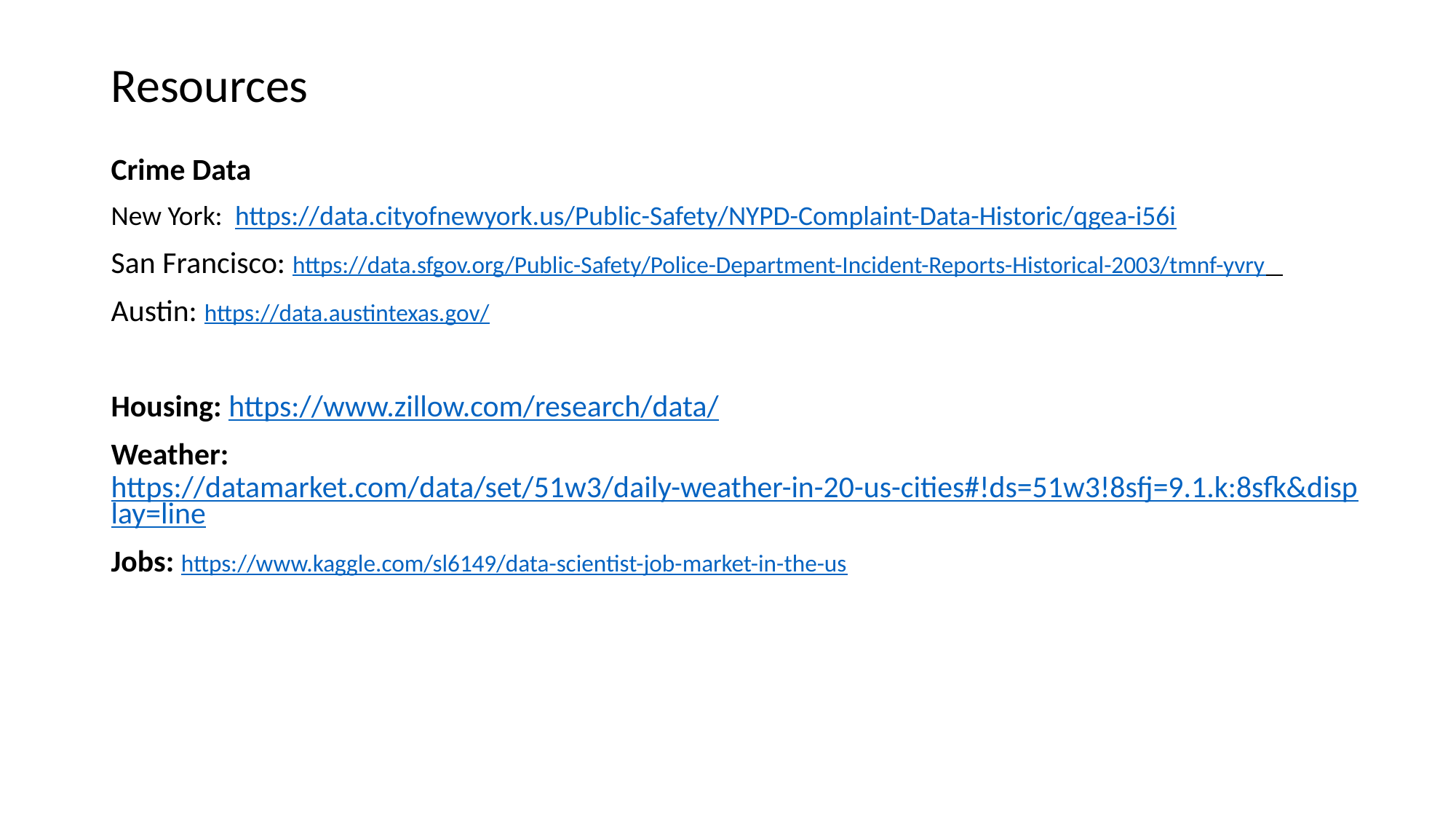

# Resources
Crime Data
New York:  https://data.cityofnewyork.us/Public-Safety/NYPD-Complaint-Data-Historic/qgea-i56i
San Francisco: https://data.sfgov.org/Public-Safety/Police-Department-Incident-Reports-Historical-2003/tmnf-yvry
Austin: https://data.austintexas.gov/

Housing: https://www.zillow.com/research/data/
Weather: https://datamarket.com/data/set/51w3/daily-weather-in-20-us-cities#!ds=51w3!8sfj=9.1.k:8sfk&display=line
Jobs: https://www.kaggle.com/sl6149/data-scientist-job-market-in-the-us